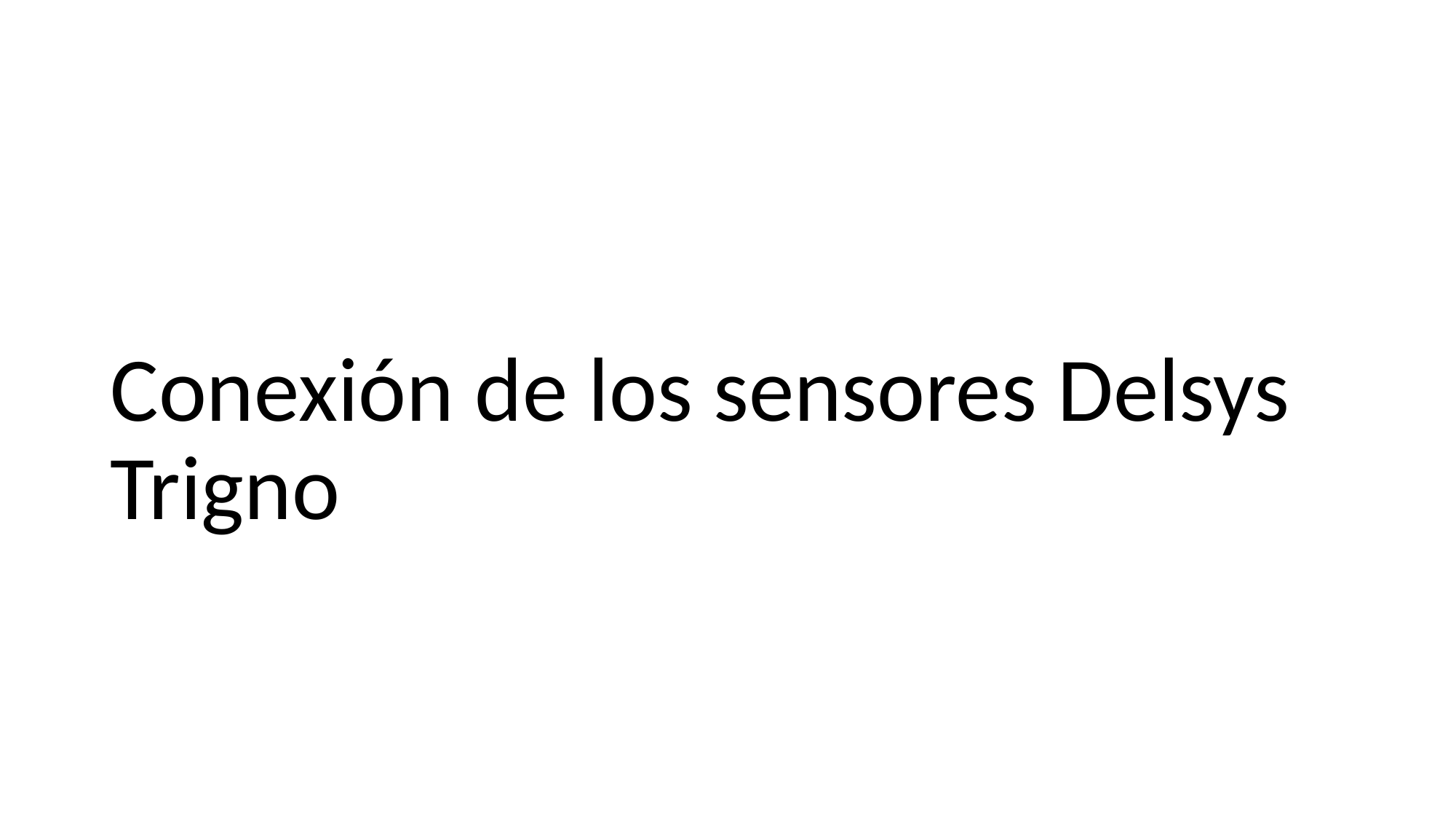

# Conexión de los sensores Delsys Trigno